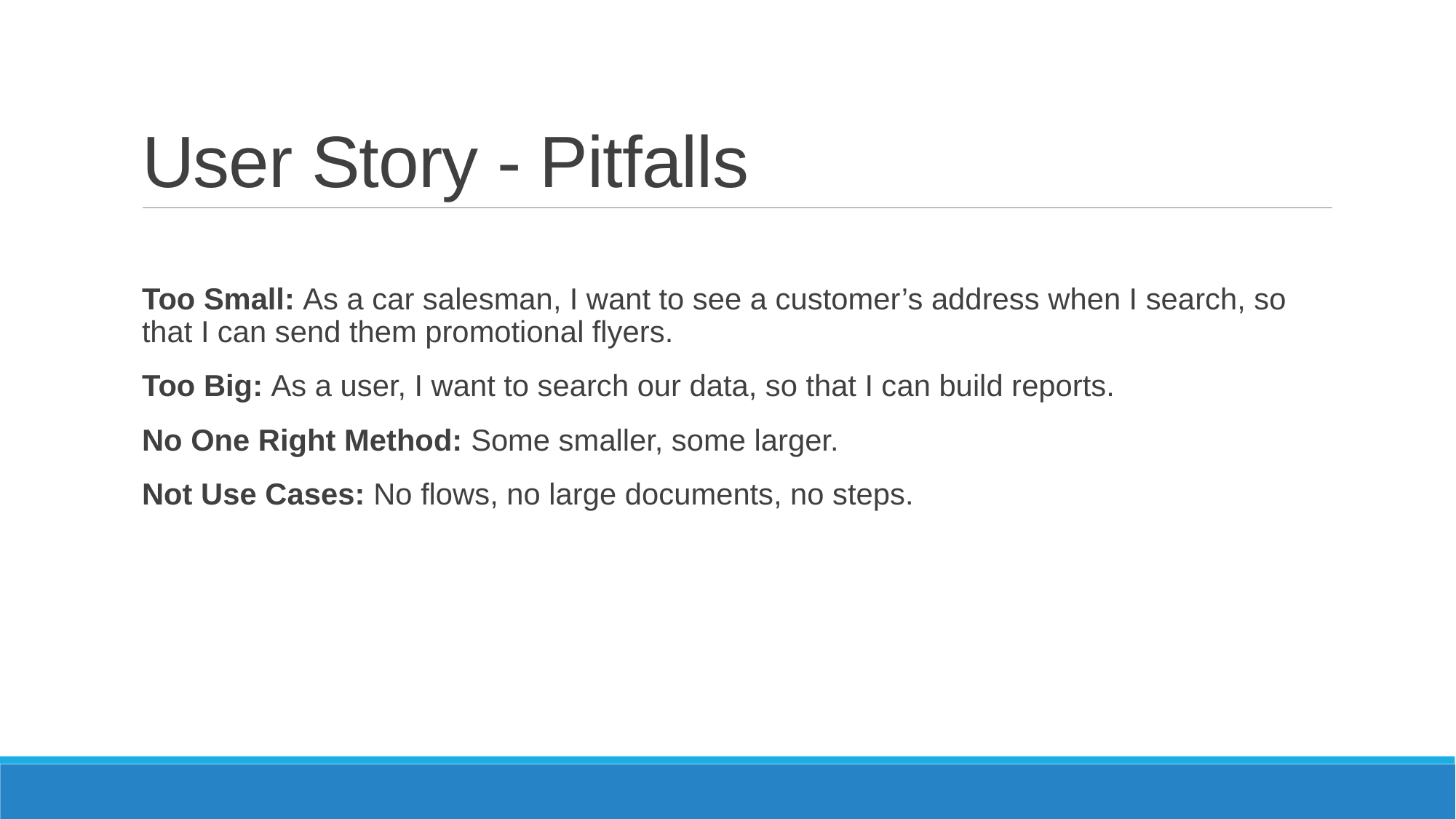

# User Story - Pitfalls

Too Small: As a car salesman, I want to see a customer’s address when I search, so that I can send them promotional flyers.
Too Big: As a user, I want to search our data, so that I can build reports.
No One Right Method: Some smaller, some larger.
Not Use Cases: No flows, no large documents, no steps.